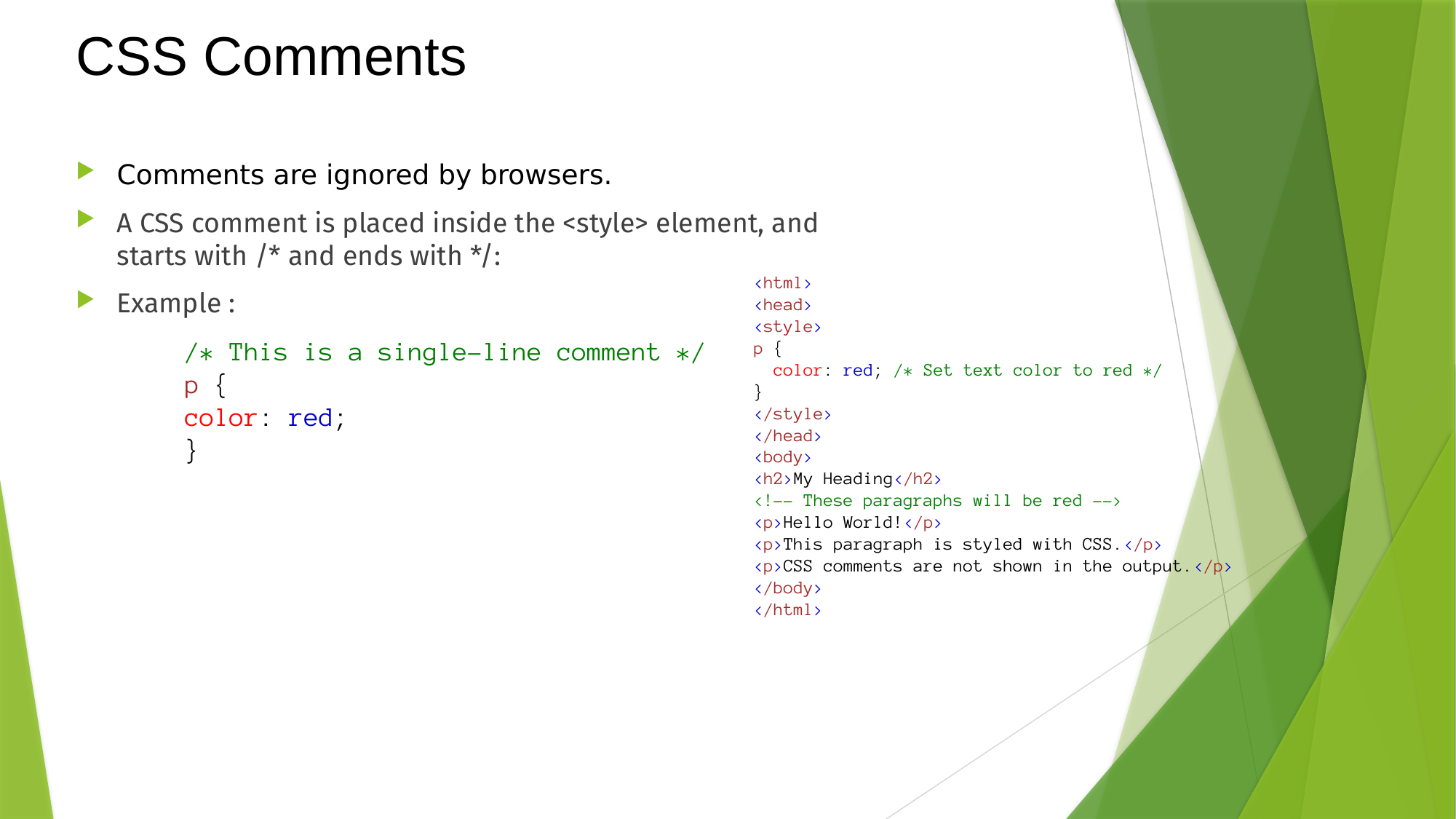

# CSS Comments
Comments are ignored by browsers.
A CSS comment is placed inside the <style> element, and starts with /* and ends with */:
Example :
	/* This is a single-line comment */
	p {
  	color: red;
	}
<html>
<head>
<style>
p {
  color: red; /* Set text color to red */
}
</style>
</head>
<body>
<h2>My Heading</h2>
<!-- These paragraphs will be red -->
<p>Hello World!</p>
<p>This paragraph is styled with CSS.</p>
<p>CSS comments are not shown in the output.</p>
</body>
</html>